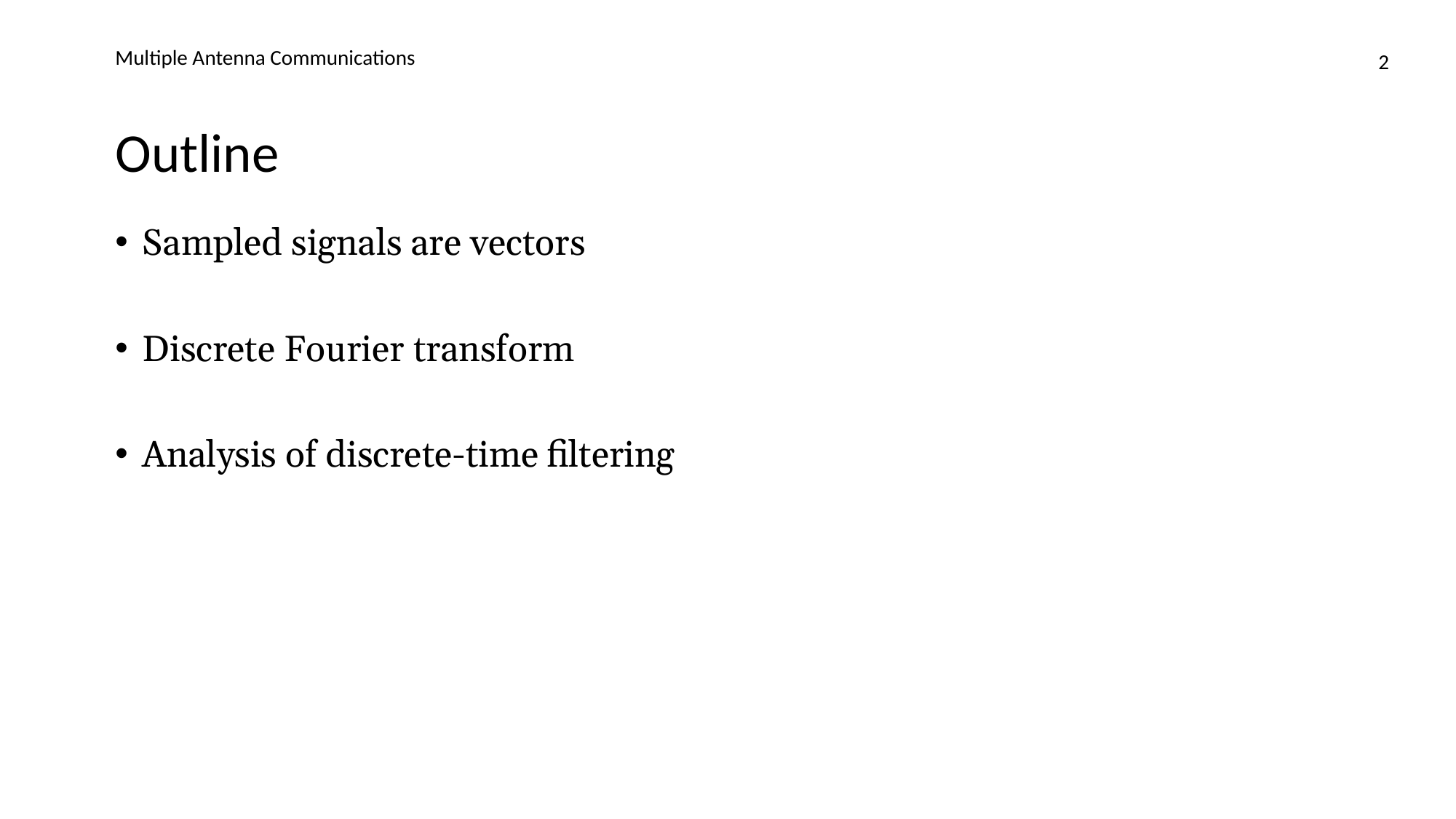

Multiple Antenna Communications
2
# Outline
Sampled signals are vectors

Discrete Fourier transform

Analysis of discrete-time filtering